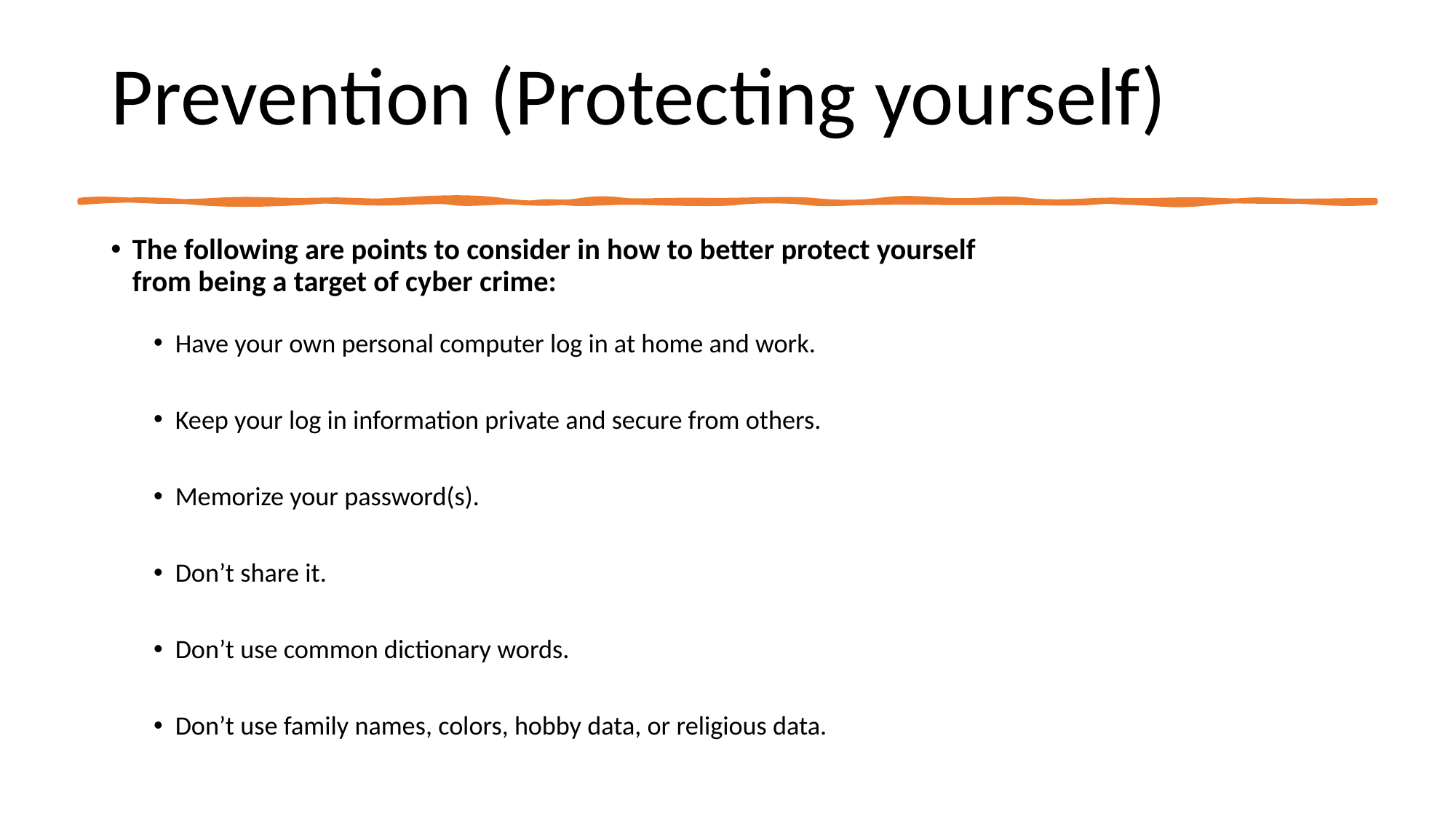

# Prevention (Protecting yourself)

The following are points to consider in how to better protect yourself
from being a target of cyber crime:
Have your own personal computer log in at home and work.

Keep your log in information private and secure from others.

Memorize your password(s).

Don’t share it.

Don’t use common dictionary words.

Don’t use family names, colors, hobby data, or religious data.